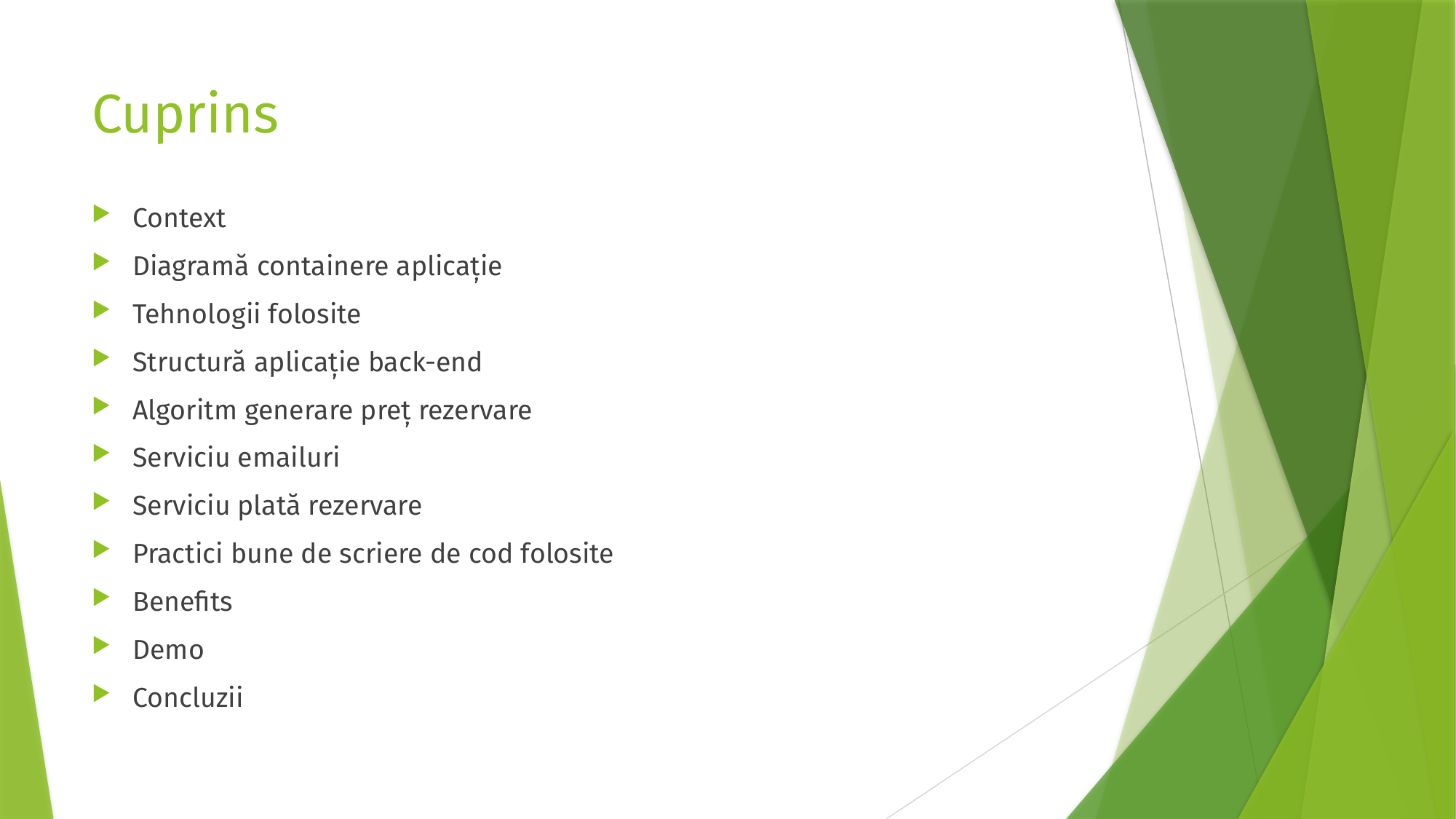

# Cuprins
Context
Diagramă containere aplicație
Tehnologii folosite
Structură aplicație back-end
Algoritm generare preț rezervare
Serviciu emailuri
Serviciu plată rezervare
Practici bune de scriere de cod folosite
Benefits
Demo
Concluzii